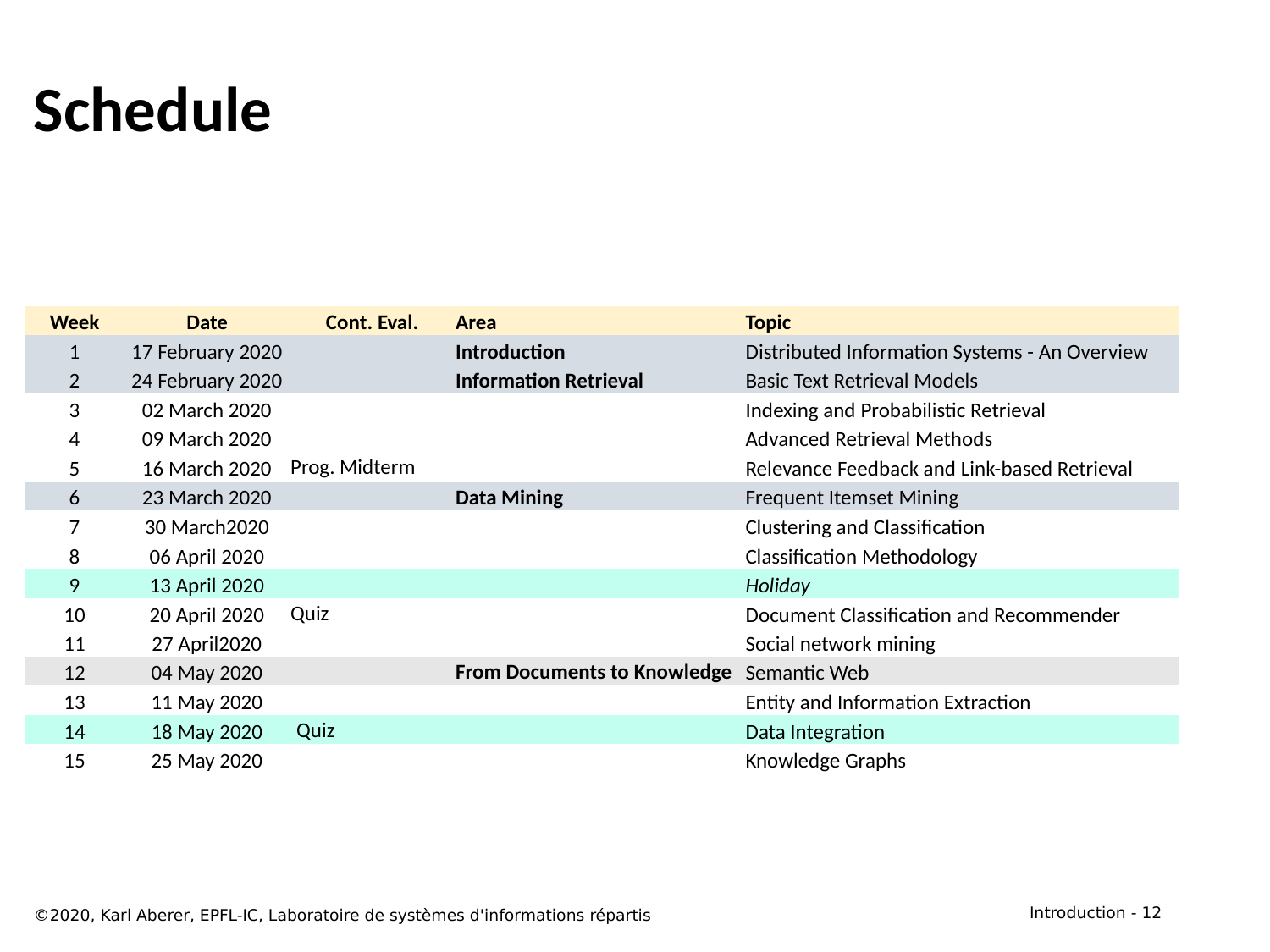

# Schedule
| Week | Date | Cont. Eval. | Area | Topic |
| --- | --- | --- | --- | --- |
| 1 | 17 February 2020 |  | Introduction | Distributed Information Systems - An Overview |
| 2 | 24 February 2020 |  | Information Retrieval | Basic Text Retrieval Models |
| 3 | 02 March 2020 |  |  | Indexing and Probabilistic Retrieval |
| 4 | 09 March 2020 |  |  | Advanced Retrieval Methods |
| 5 | 16 March 2020 | Prog. Midterm |  | Relevance Feedback and Link-based Retrieval |
| 6 | 23 March 2020 |  | Data Mining | Frequent Itemset Mining |
| 7 | 30 March2020 |  |  | Clustering and Classification |
| 8 | 06 April 2020 |  |  | Classification Methodology |
| 9 | 13 April 2020 |  |  | Holiday |
| 10 | 20 April 2020 | Quiz |  | Document Classification and Recommender |
| 11 | 27 April2020 |  |  | Social network mining |
| 12 | 04 May 2020 |  | From Documents to Knowledge | Semantic Web |
| 13 | 11 May 2020 |  |  | Entity and Information Extraction |
| 14 | 18 May 2020 | Quiz |  | Data Integration |
| 15 | 25 May 2020 |  |  | Knowledge Graphs |
©2020, Karl Aberer, EPFL-IC, Laboratoire de systèmes d'informations répartis